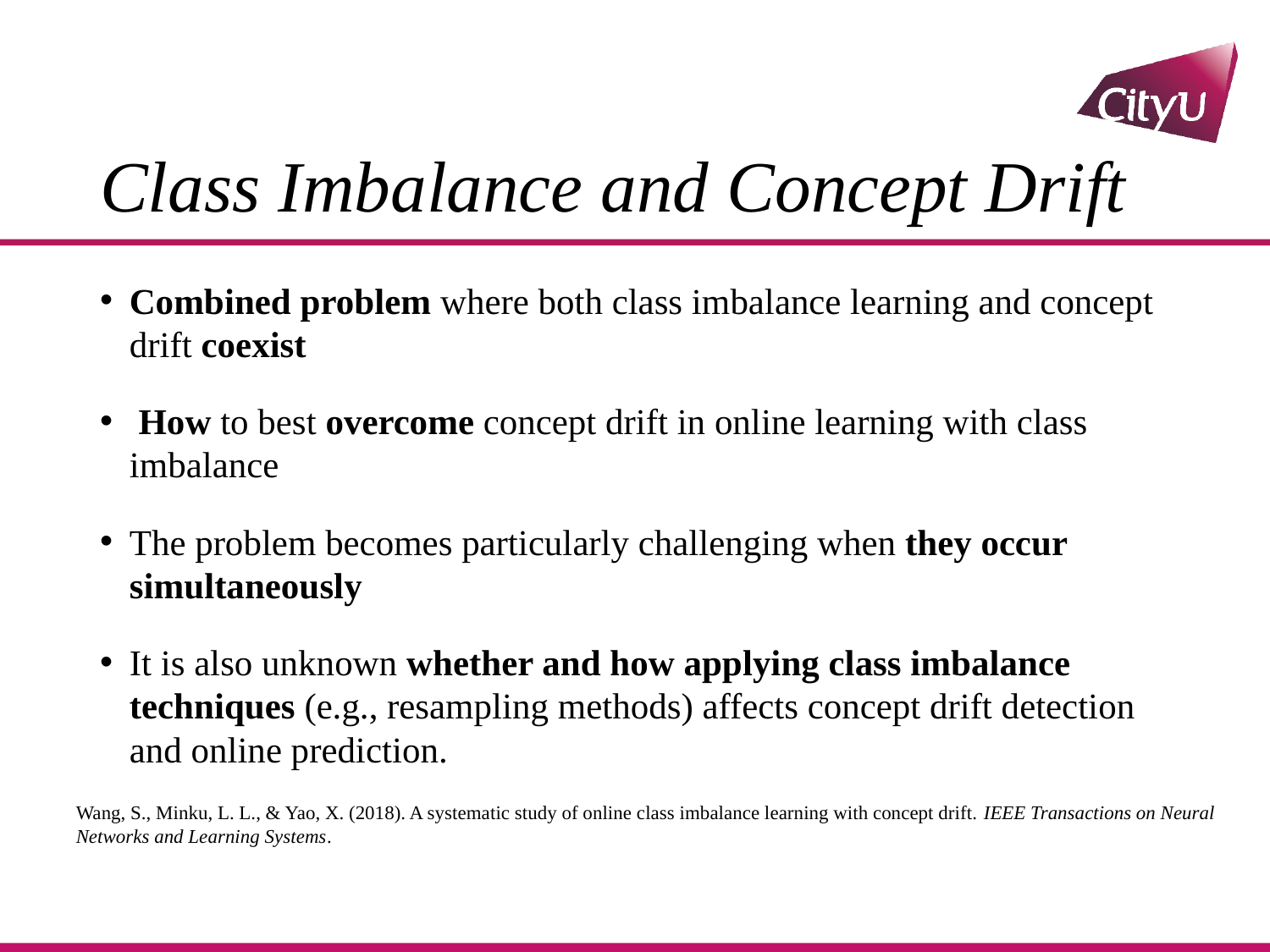

# Class Imbalance and Concept Drift
Combined problem where both class imbalance learning and concept drift coexist
 How to best overcome concept drift in online learning with class imbalance
The problem becomes particularly challenging when they occur simultaneously
﻿It is also unknown whether and how applying class imbalance techniques (e.g., resampling methods) affects concept drift detection and online prediction.

Wang, S., Minku, L. L., & Yao, X. (2018). A systematic study of online class imbalance learning with concept drift. IEEE Transactions on Neural Networks and Learning Systems.